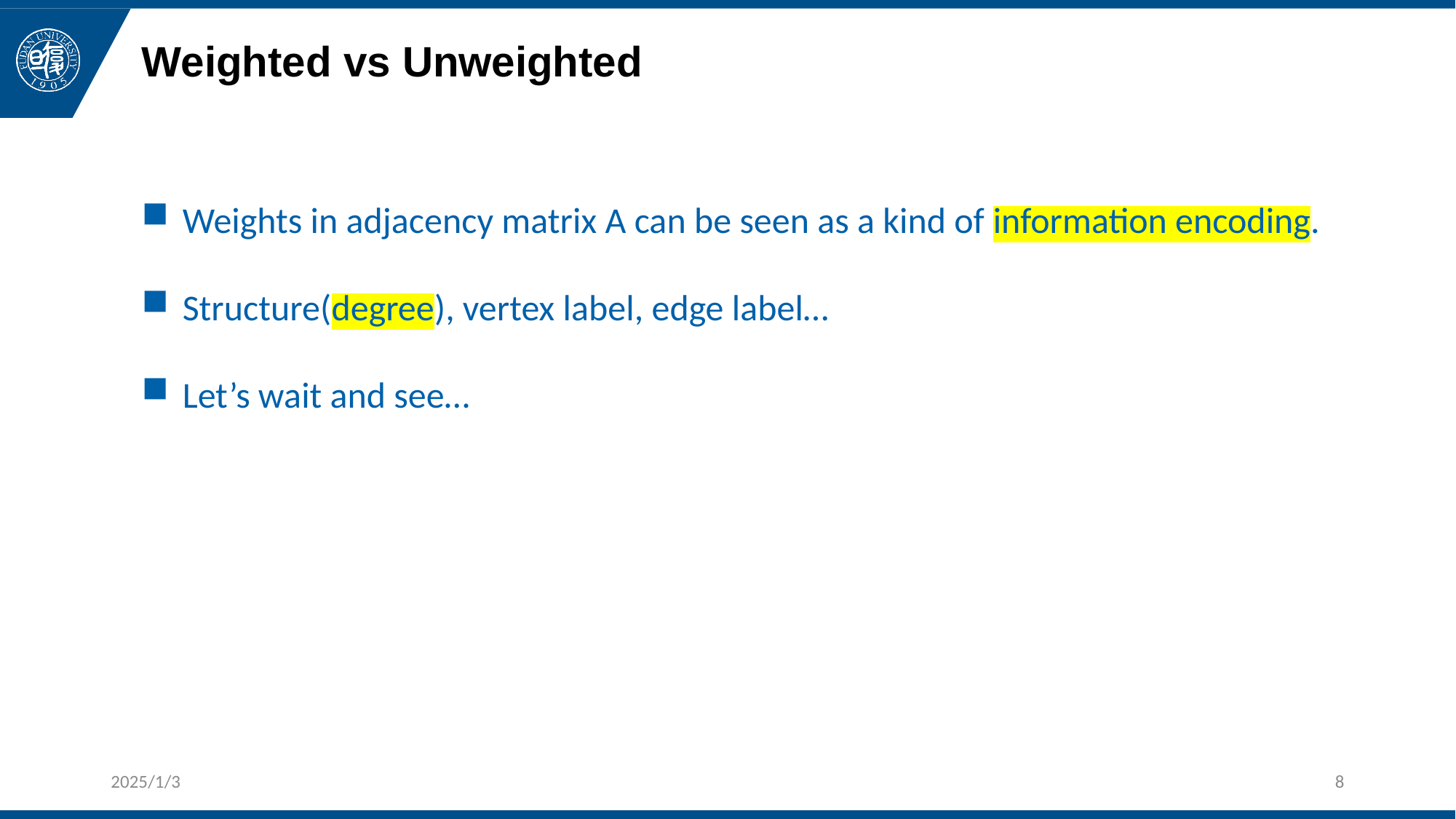

# Weighted vs Unweighted
Weights in adjacency matrix A can be seen as a kind of information encoding.
Structure(degree), vertex label, edge label…
Let’s wait and see…
2025/1/3
8